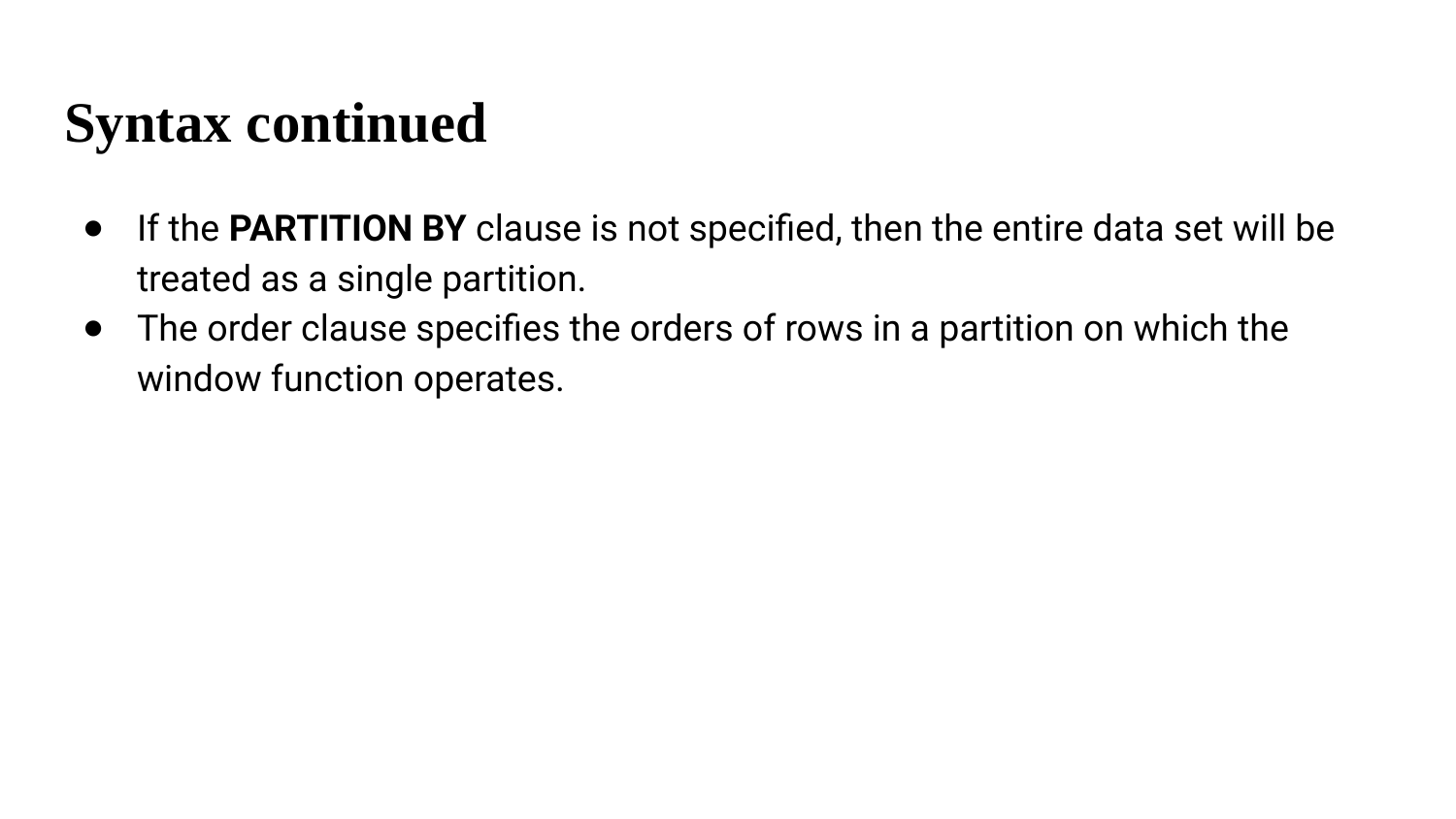

# Syntax continued
If the PARTITION BY clause is not specified, then the entire data set will be treated as a single partition.
The order clause specifies the orders of rows in a partition on which the window function operates.